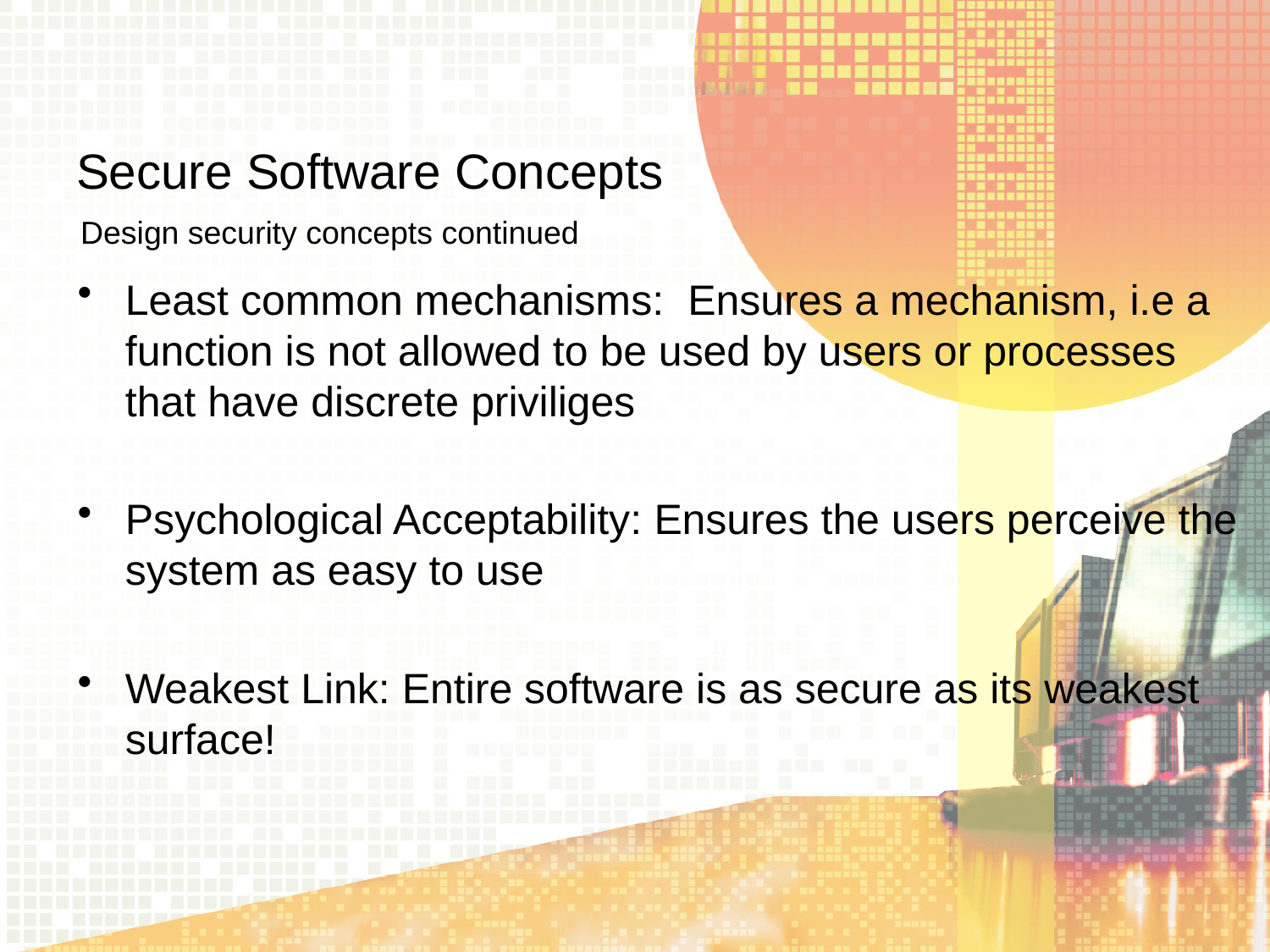

# Secure Software Concepts
Design security concepts continued
Least common mechanisms:  Ensures a mechanism, i.e a function is not allowed to be used by users or processes that have discrete priviliges

Psychological Acceptability: Ensures the users perceive the system as easy to use

Weakest Link: Entire software is as secure as its weakest surface!